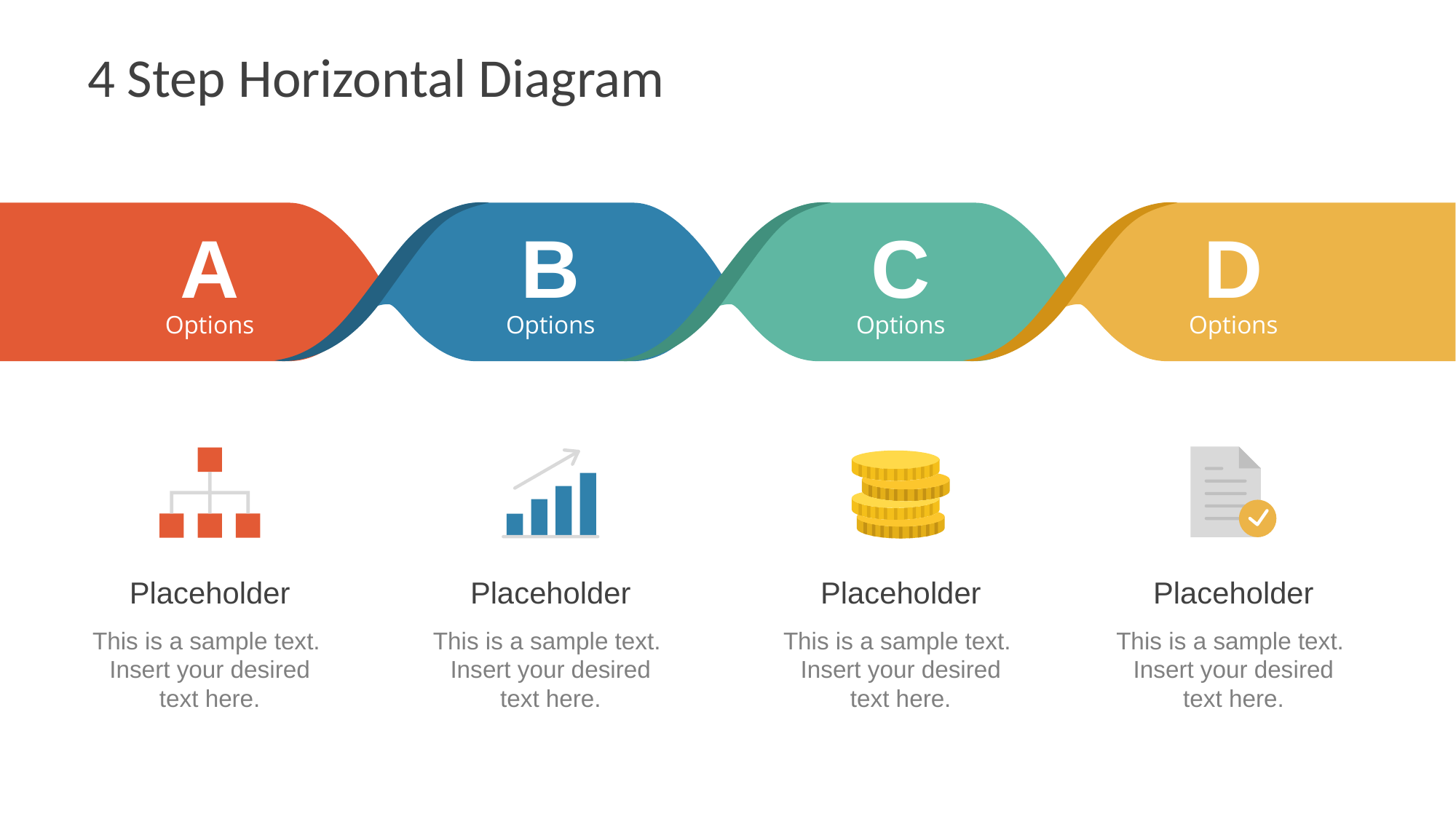

# 4 Step Horizontal Diagram

A
B
C
D
Options
Options
Options
Options

Placeholder
Placeholder
Placeholder
Placeholder
This is a sample text.  Insert your desired text here.
This is a sample text.  Insert your desired text here.
This is a sample text.  Insert your desired text here.
This is a sample text.  Insert your desired text here.